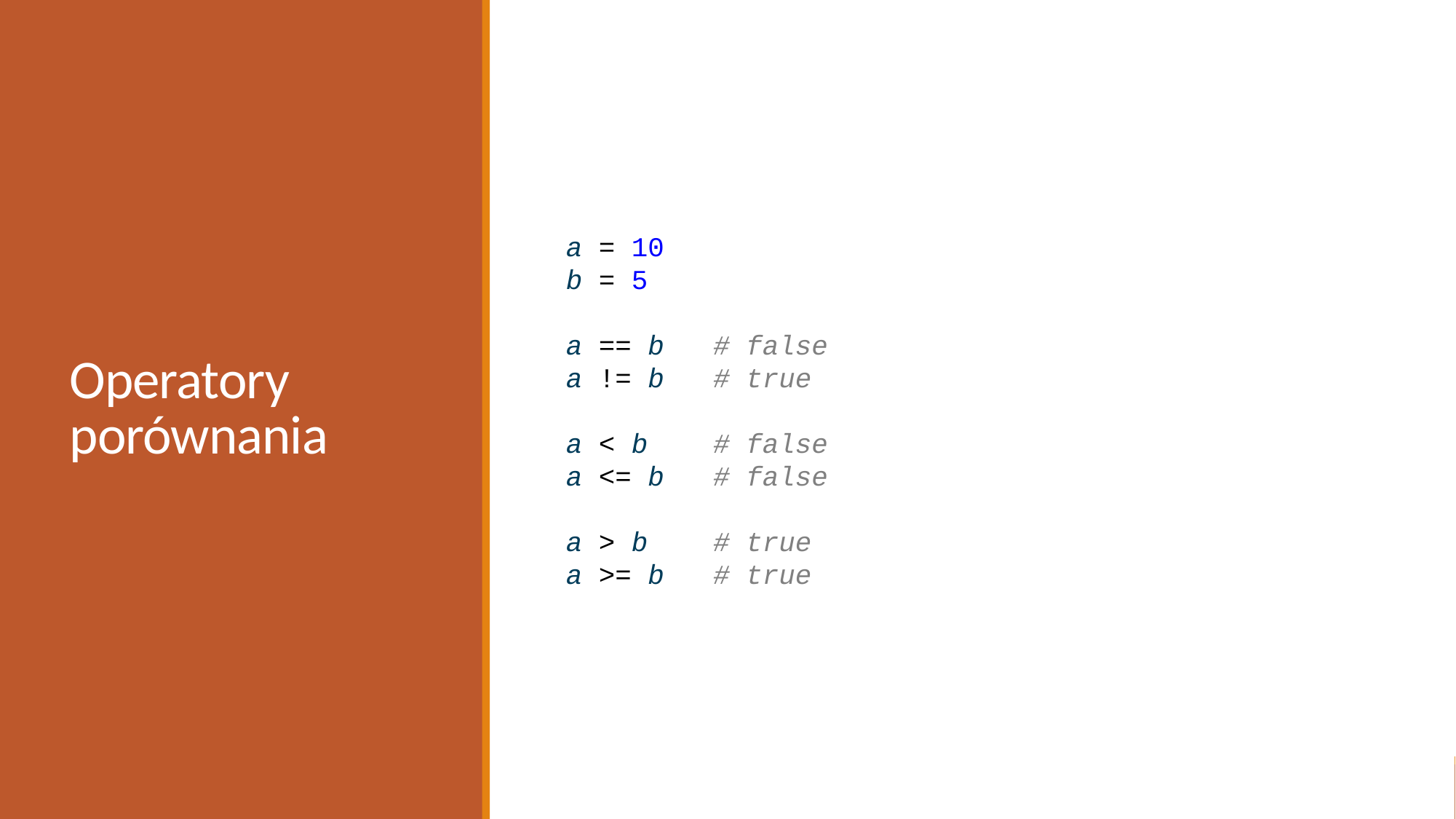

# Operatory porównania
a = 10
b = 5
a == b   # false
a != b   # true
a < b    # false
a <= b   # false
a > b    # true
a >= b   # true